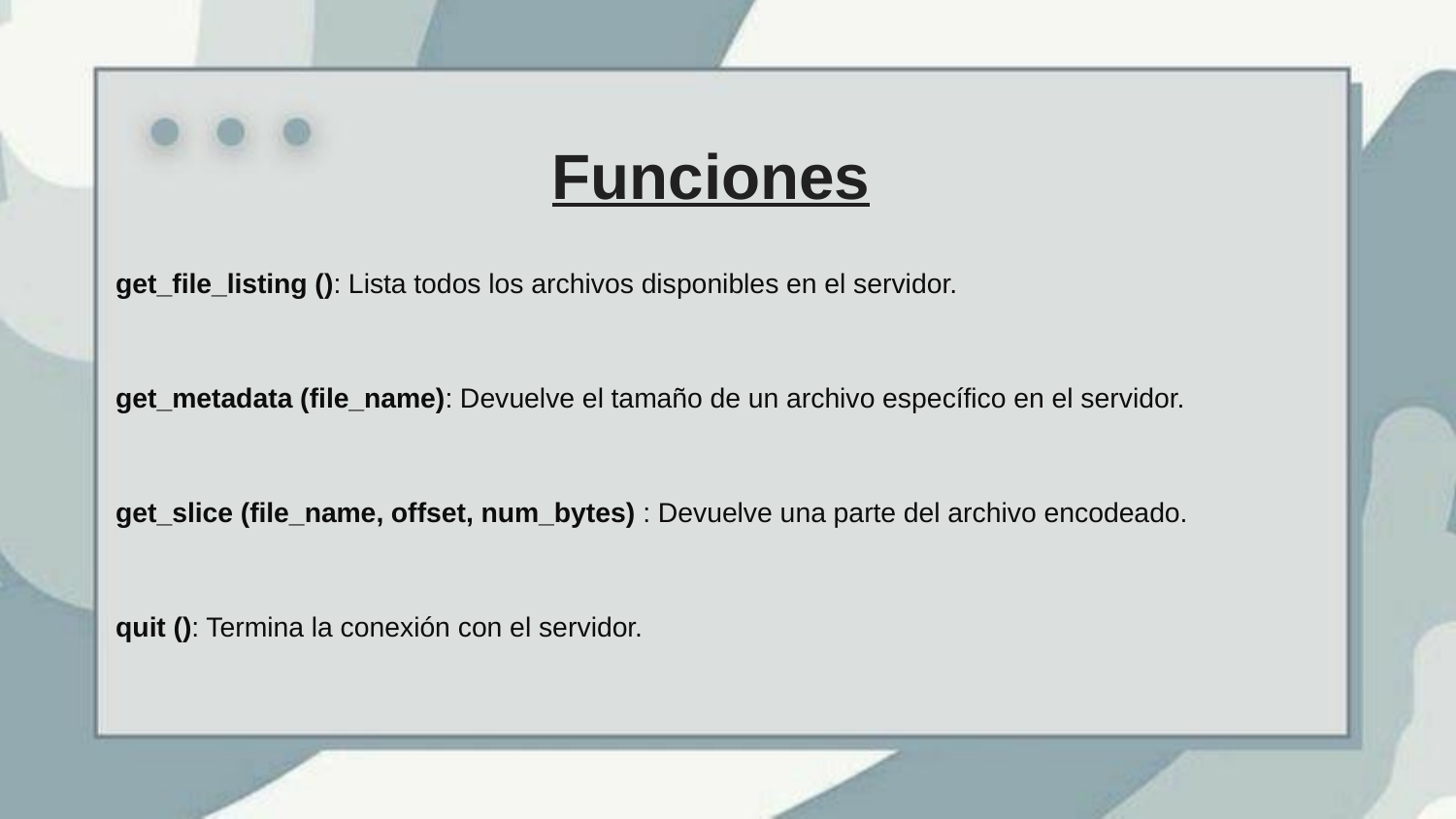

# Funciones
get_file_listing (): Lista todos los archivos disponibles en el servidor.

get_metadata (file_name): Devuelve el tamaño de un archivo específico en el servidor.

get_slice (file_name, offset, num_bytes) : Devuelve una parte del archivo encodeado.

quit (): Termina la conexión con el servidor.